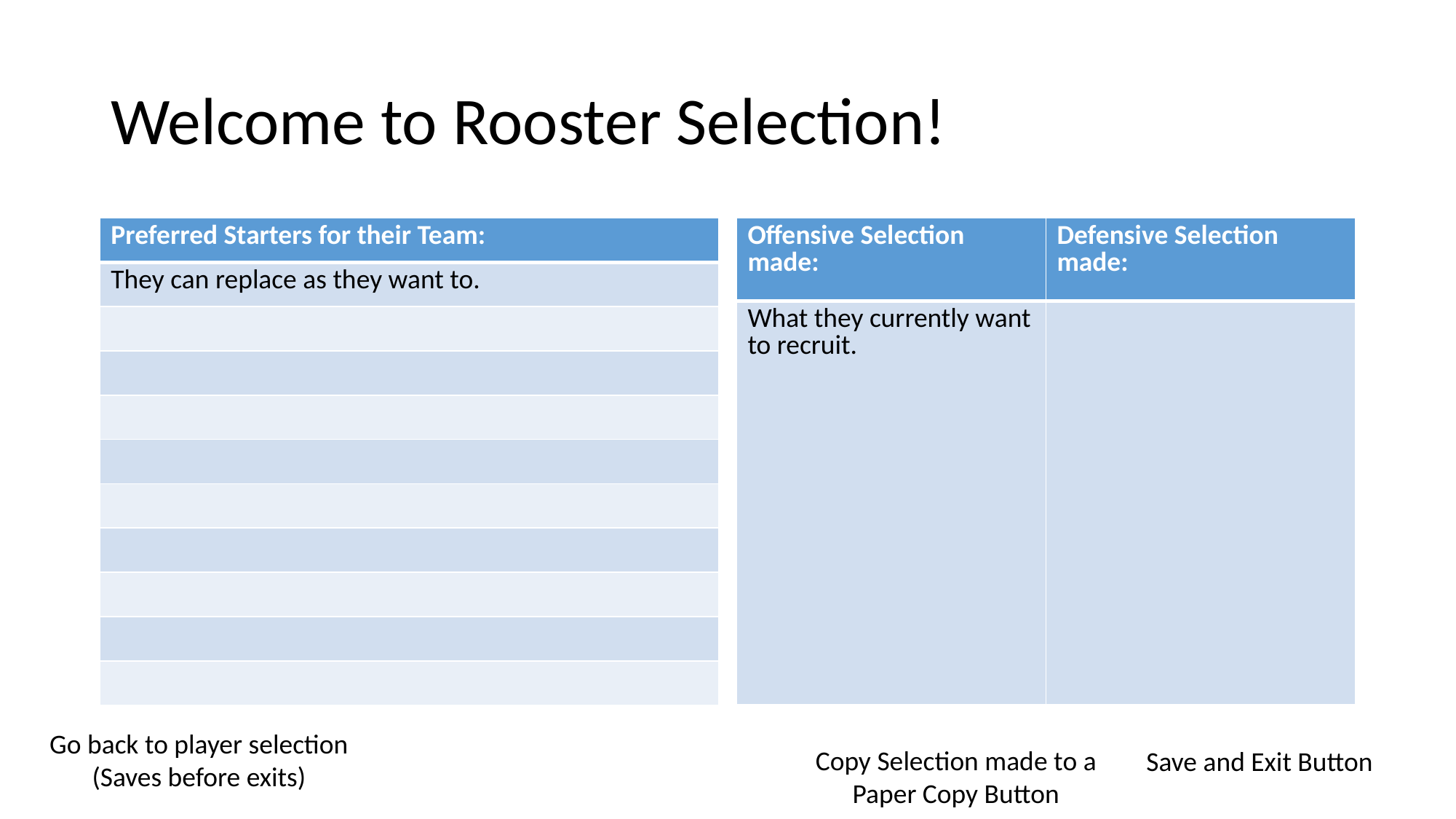

# Welcome to Rooster Selection!
| Preferred Starters for their Team: |
| --- |
| They can replace as they want to. |
|  |
|  |
|  |
|  |
|  |
|  |
|  |
|  |
|  |
| Offensive Selection made: | Defensive Selection made: |
| --- | --- |
| What they currently want to recruit. |  |
Go back to player selection (Saves before exits)
Copy Selection made to a Paper Copy Button

Save and Exit Button